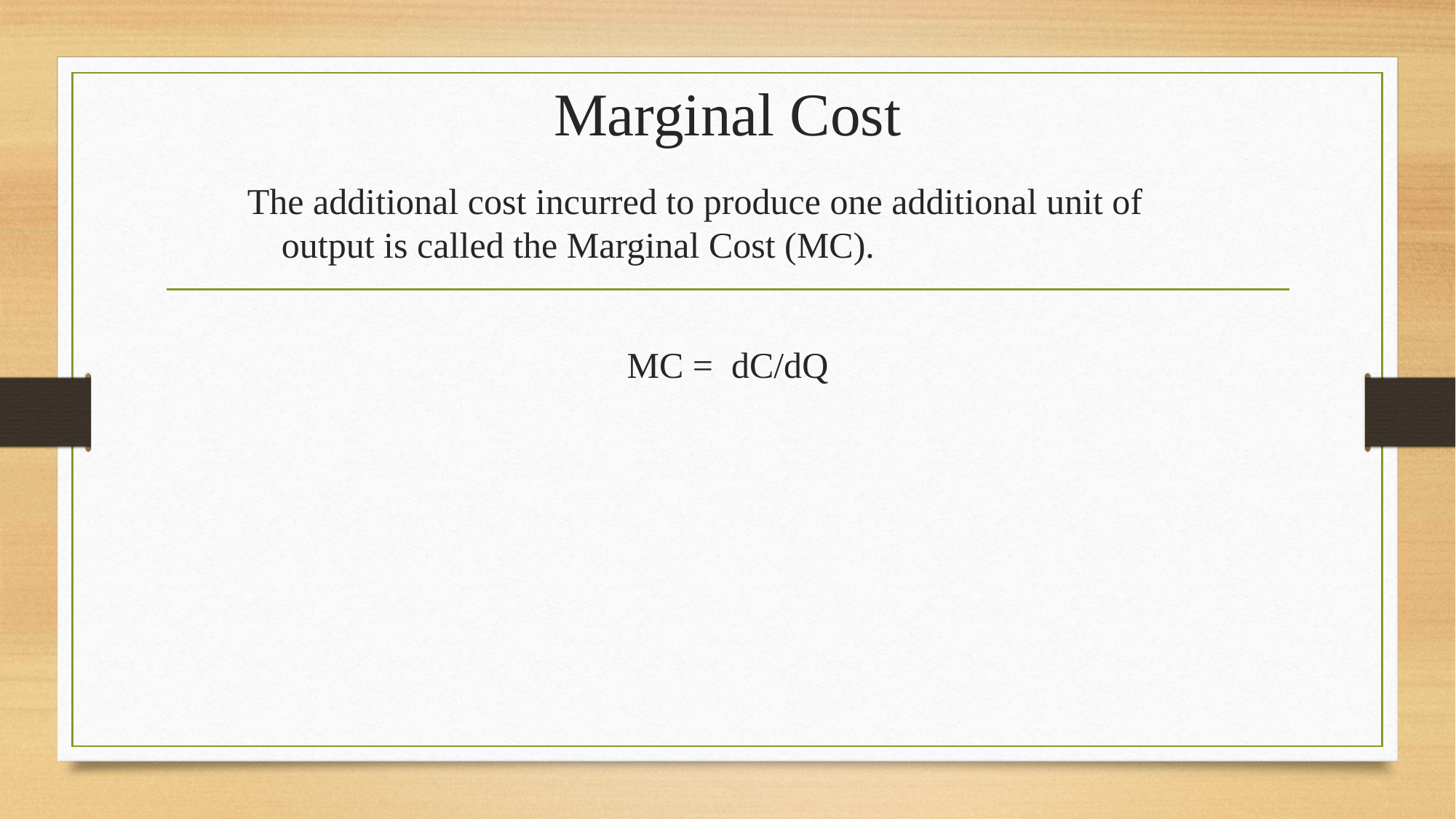

# Marginal Cost
The additional cost incurred to produce one additional unit of output is called the Marginal Cost (MC).

MC =  dC/dQ